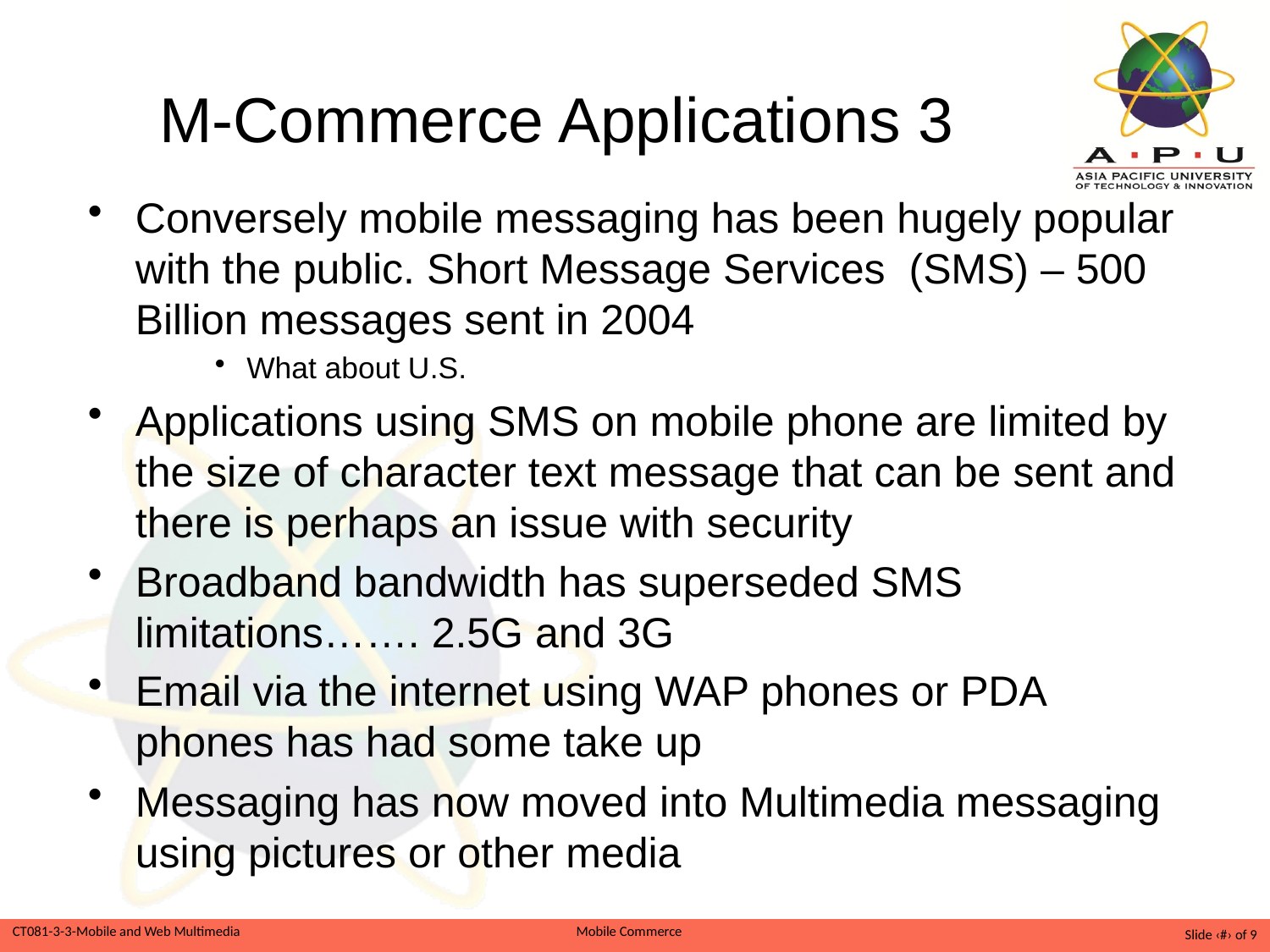

# M-Commerce Applications 3
Conversely mobile messaging has been hugely popular with the public. Short Message Services  (SMS) – 500 Billion messages sent in 2004
What about U.S.
Applications using SMS on mobile phone are limited by the size of character text message that can be sent and there is perhaps an issue with security
Broadband bandwidth has superseded SMS limitations……. 2.5G and 3G
Email via the internet using WAP phones or PDA phones has had some take up
Messaging has now moved into Multimedia messaging using pictures or other media
Slide ‹#› of 9